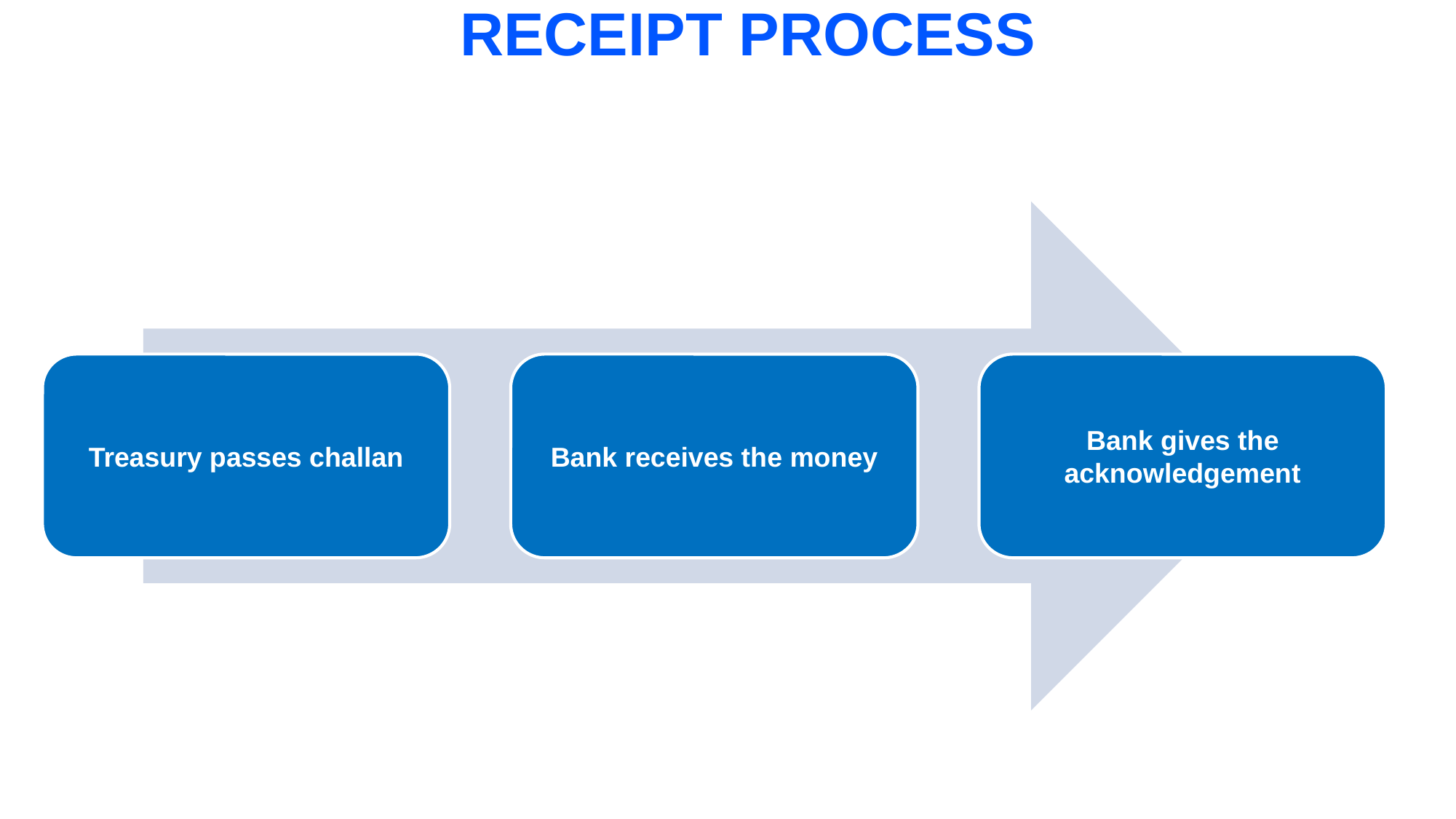

# RECEIPT PROCESS
Treasury passes challan
Bank receives the money
Bank gives the acknowledgement